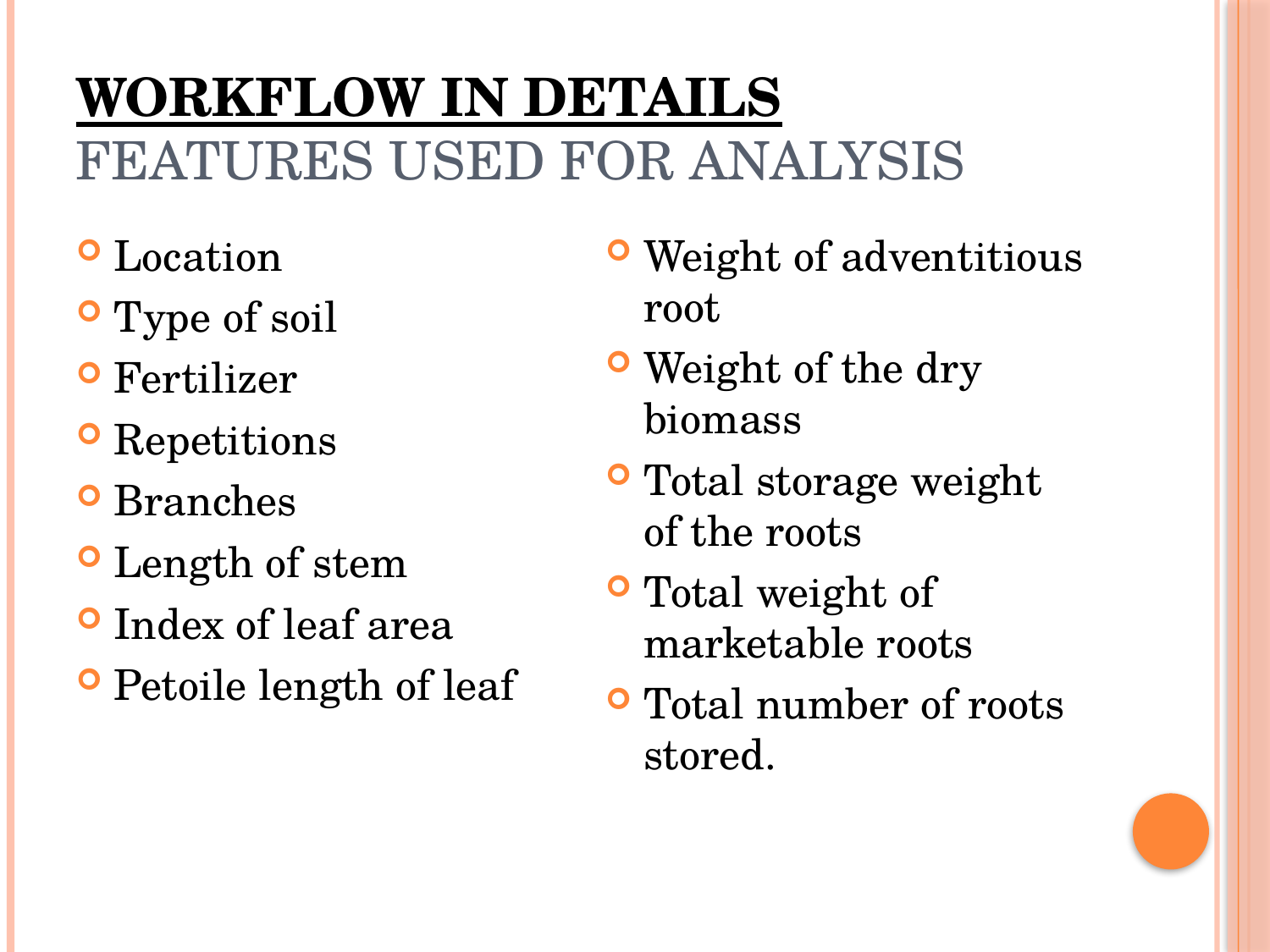

# WORKFLOW IN DETAILS FEATURES USED FOR ANALYSIS
Location
Type of soil
Fertilizer
Repetitions
Branches
Length of stem
Index of leaf area
Petoile length of leaf

Weight of adventitious root
Weight of the dry biomass
Total storage weight of the roots
Total weight of marketable roots
Total number of roots stored.